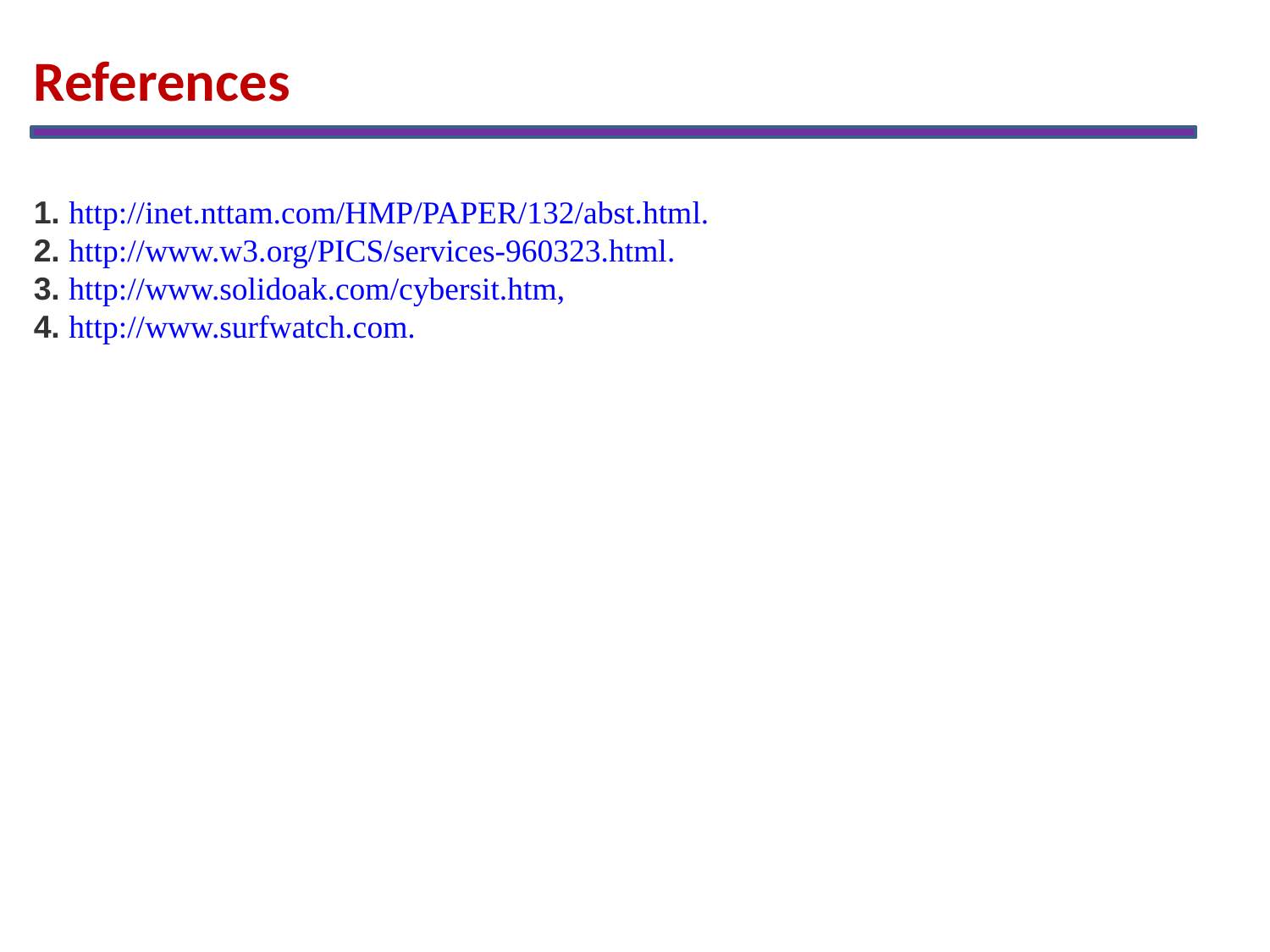

References

1. http://inet.nttam.com/HMP/PAPER/132/abst.html.
2. http://www.w3.org/PICS/services-960323.html.
3. http://www.solidoak.com/cybersit.htm,
4. http://www.surfwatch.com.